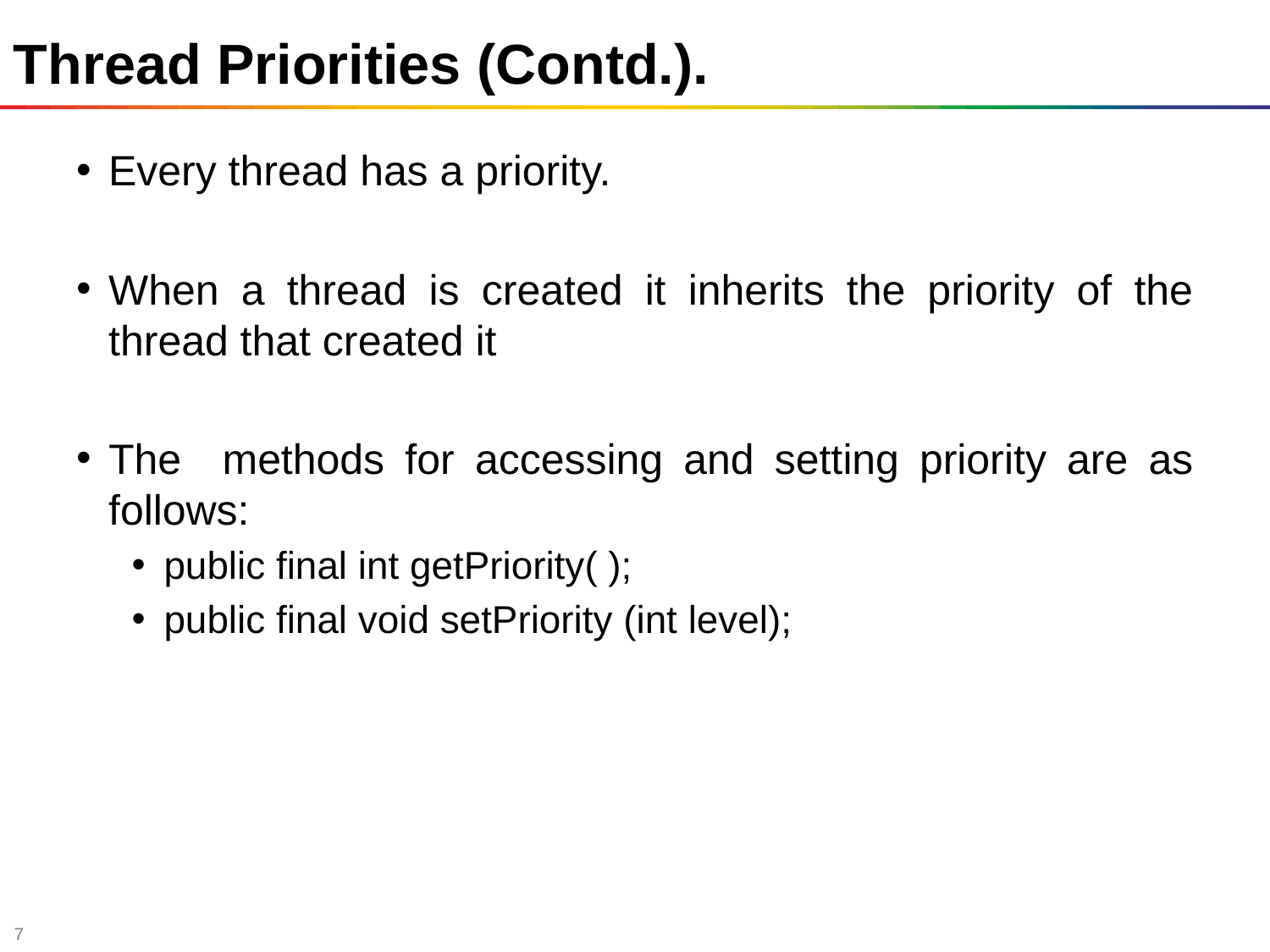

# Thread Priorities (Contd.).
Every thread has a priority.

When a thread is created it inherits the priority of the thread that created it

The  methods for accessing and setting priority are as follows:
public final int getPriority( );
public final void setPriority (int level);